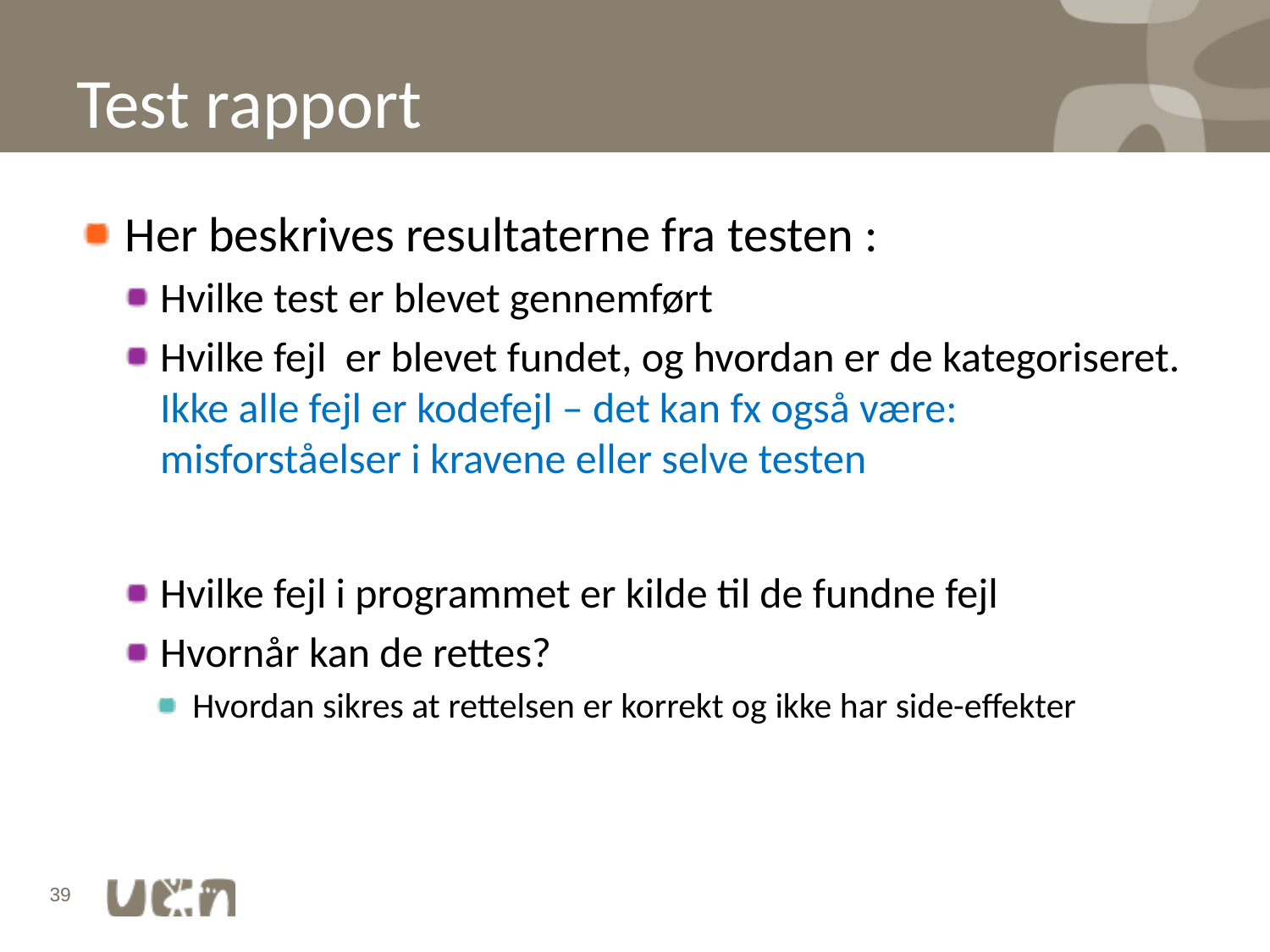

# Test rapport
Her beskrives resultaterne fra testen :
Hvilke test er blevet gennemført
Hvilke fejl  er blevet fundet, og hvordan er de kategoriseret. Ikke alle fejl er kodefejl – det kan fx også være: misforståelser i kravene eller selve testen

Hvilke fejl i programmet er kilde til de fundne fejl
Hvornår kan de rettes?
Hvordan sikres at rettelsen er korrekt og ikke har side-effekter
39